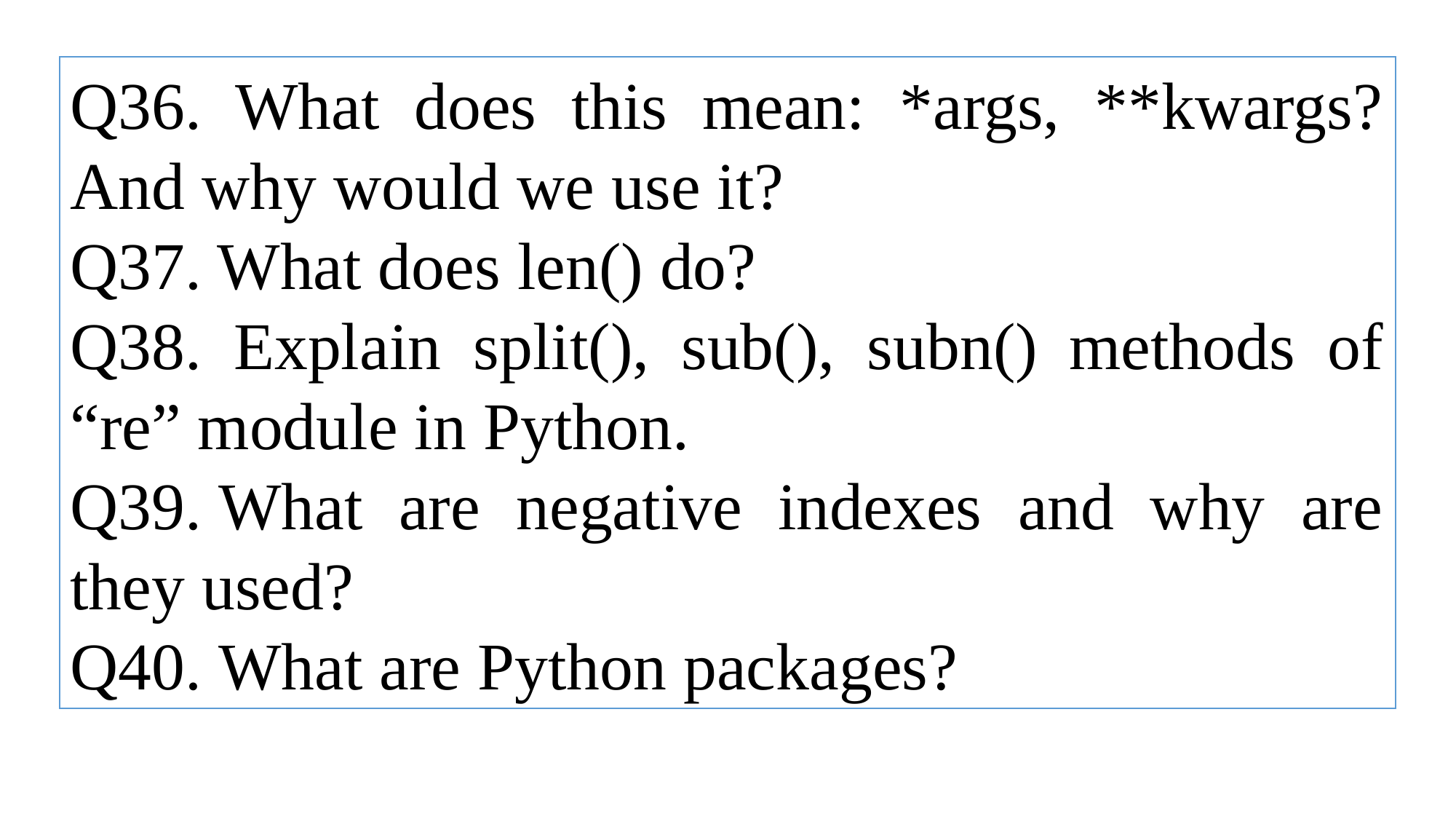

Q36. What does this mean: *args, **kwargs? And why would we use it?
Q37. What does len() do?
Q38. Explain split(), sub(), subn() methods of “re” module in Python.
Q39. What are negative indexes and why are they used?
Q40. What are Python packages?